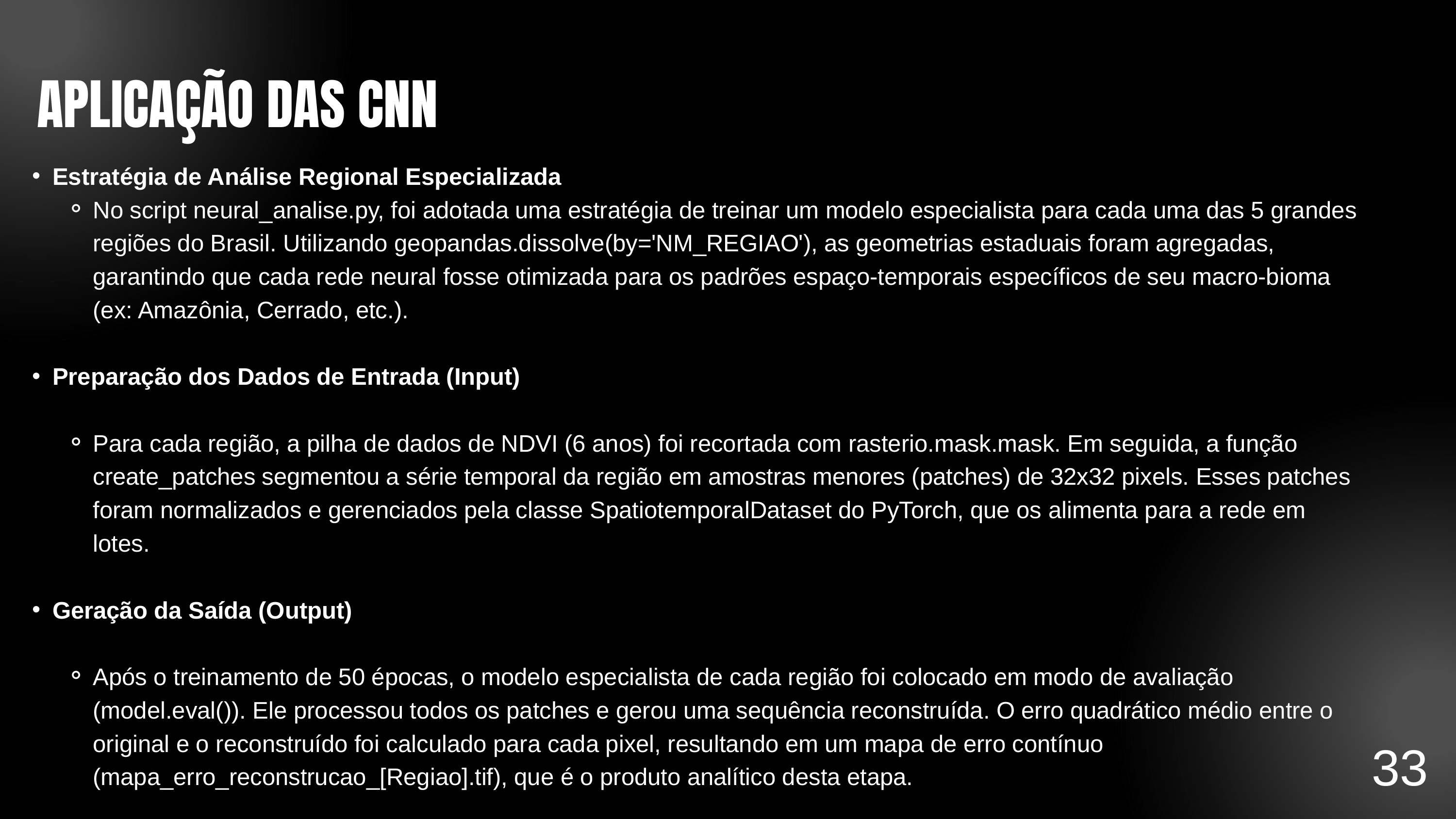

APLICAÇÃO DAS CNN
Estratégia de Análise Regional Especializada
No script neural_analise.py, foi adotada uma estratégia de treinar um modelo especialista para cada uma das 5 grandes regiões do Brasil. Utilizando geopandas.dissolve(by='NM_REGIAO'), as geometrias estaduais foram agregadas, garantindo que cada rede neural fosse otimizada para os padrões espaço-temporais específicos de seu macro-bioma (ex: Amazônia, Cerrado, etc.).

Preparação dos Dados de Entrada (Input)

Para cada região, a pilha de dados de NDVI (6 anos) foi recortada com rasterio.mask.mask. Em seguida, a função create_patches segmentou a série temporal da região em amostras menores (patches) de 32x32 pixels. Esses patches foram normalizados e gerenciados pela classe SpatiotemporalDataset do PyTorch, que os alimenta para a rede em lotes.

Geração da Saída (Output)

Após o treinamento de 50 épocas, o modelo especialista de cada região foi colocado em modo de avaliação (model.eval()). Ele processou todos os patches e gerou uma sequência reconstruída. O erro quadrático médio entre o original e o reconstruído foi calculado para cada pixel, resultando em um mapa de erro contínuo (mapa_erro_reconstrucao_[Regiao].tif), que é o produto analítico desta etapa.

33